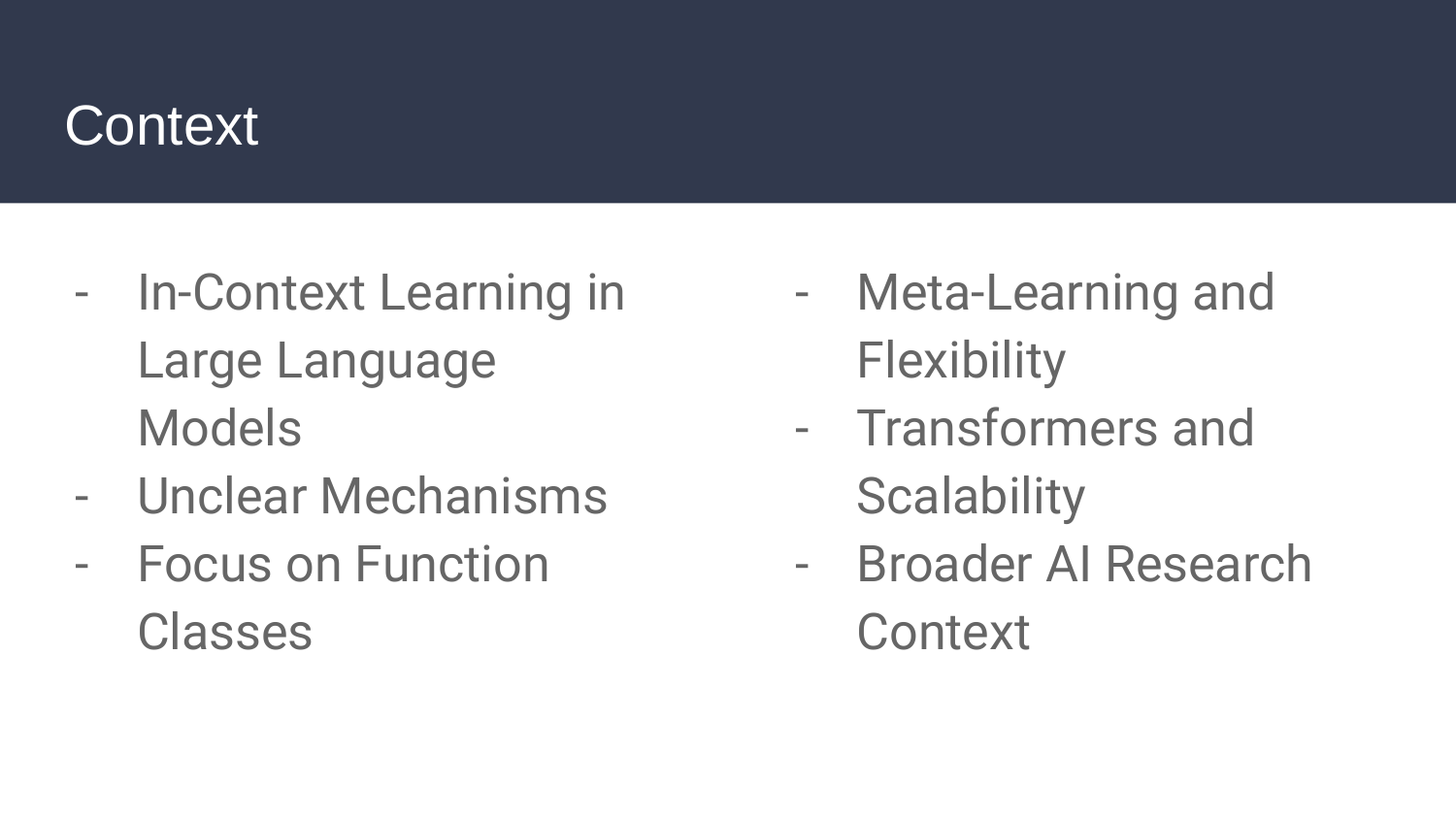

# Context
In-Context Learning in Large Language Models
Unclear Mechanisms
Focus on Function Classes
Meta-Learning and Flexibility
Transformers and Scalability
Broader AI Research Context